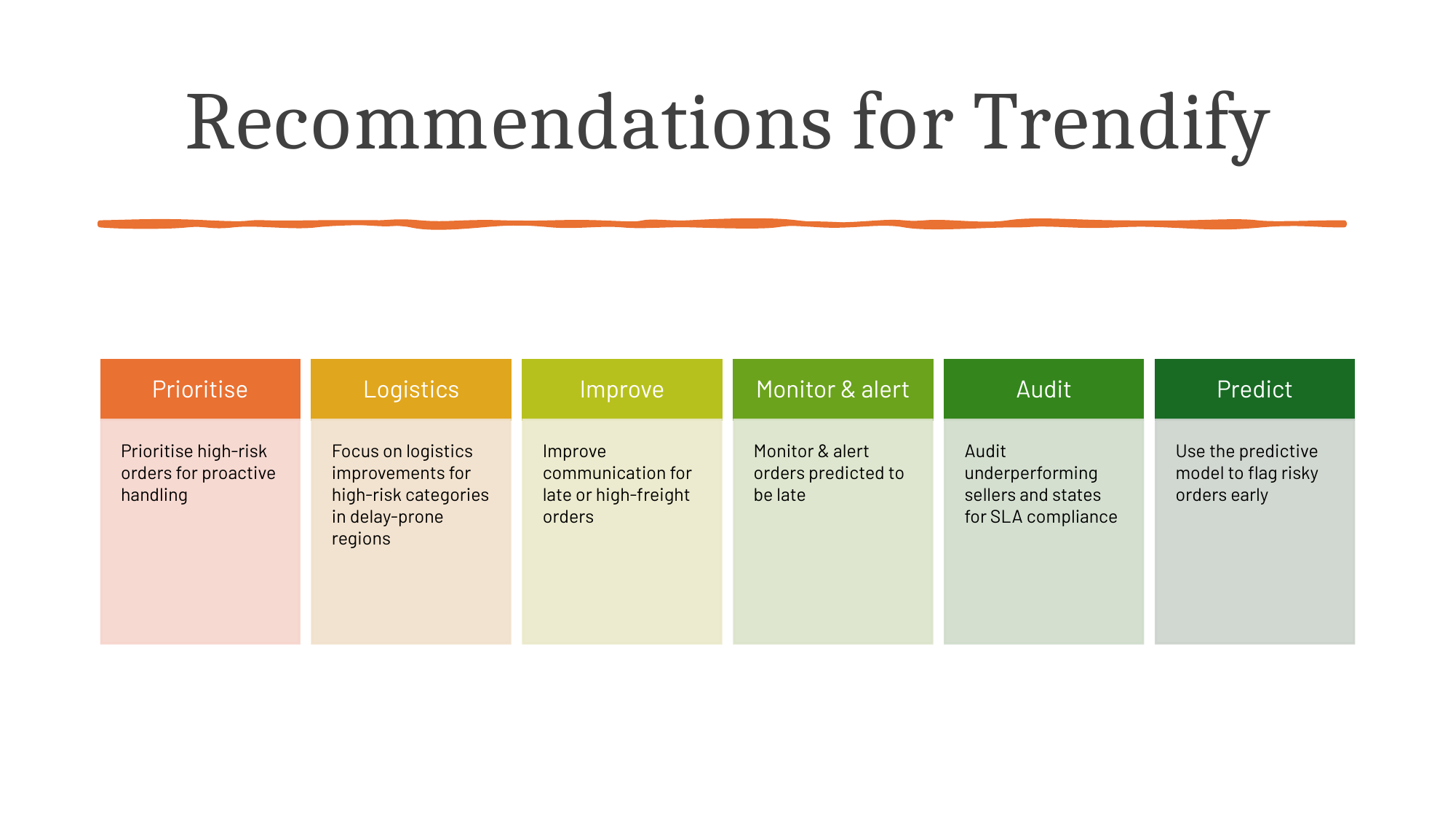

# Recommendations for Trendify

Prioritise
Prioritise high-risk orders for proactive handling
Logistics
Focus on logistics improvements for high-risk categories in delay-prone regions
Improve
Improve communication for late or high-freight orders
Monitor & alert
Monitor & alert orders predicted to be late
Audit
Audit underperforming sellers and states for SLA compliance
Predict
Use the predictive model to flag risky orders early